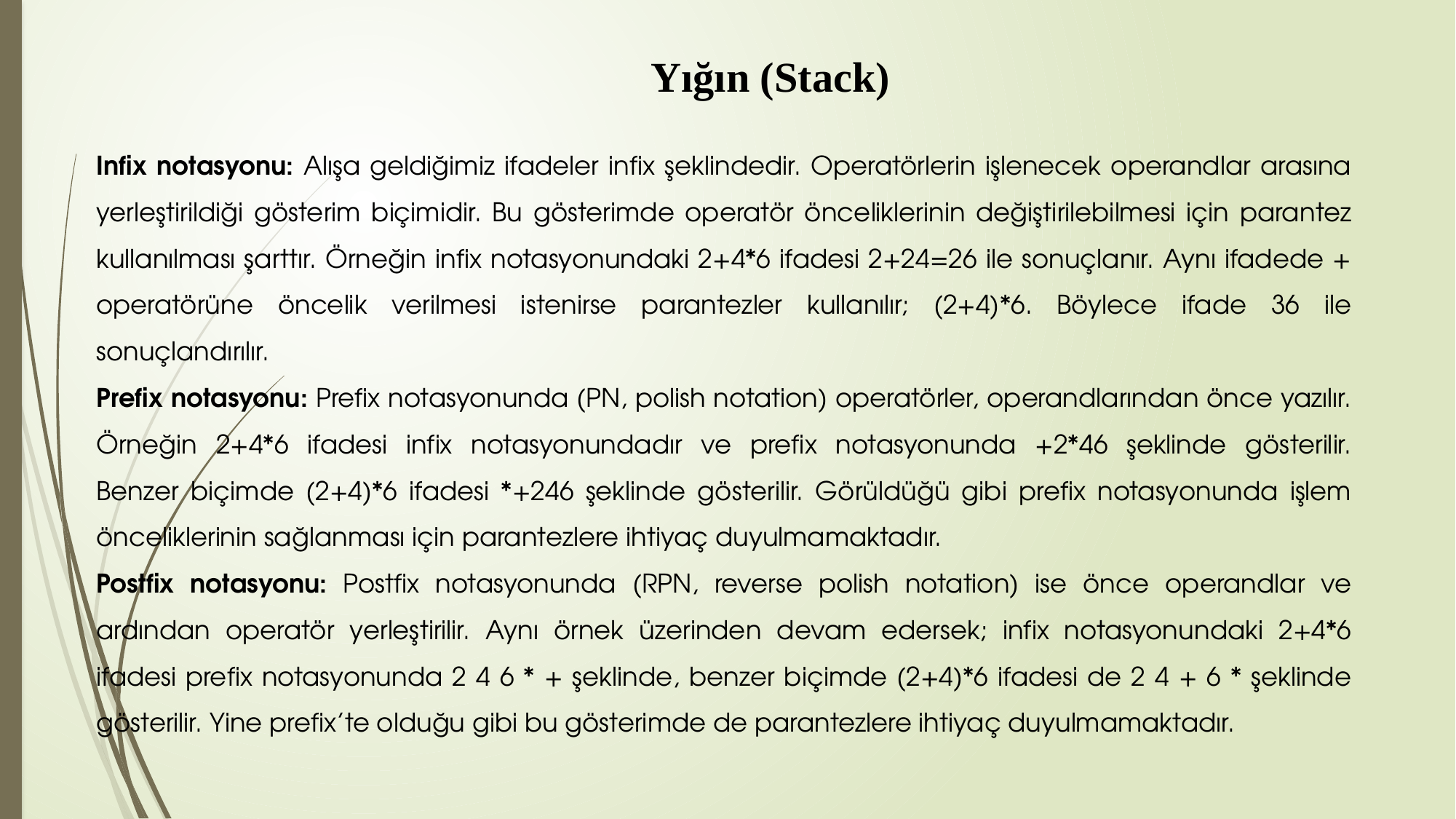

Yığın (Stack)
Infix notasyonu: Alışa geldiğimiz ifadeler infix şeklindedir. Operatörlerin işlenecek operandlar arasına yerleştirildiği gösterim biçimidir. Bu gösterimde operatör önceliklerinin değiştirilebilmesi için parantez kullanılması şarttır. Örneğin infix notasyonundaki 2+4*6 ifadesi 2+24=26 ile sonuçlanır. Aynı ifadede + operatörüne öncelik verilmesi istenirse parantezler kullanılır; (2+4)*6. Böylece ifade 36 ile sonuçlandırılır.
Prefix notasyonu: Prefix notasyonunda (PN, polish notation) operatörler, operandlarından önce yazılır. Örneğin 2+4*6 ifadesi infix notasyonundadır ve prefix notasyonunda +2*46 şeklinde gösterilir.
Benzer biçimde (2+4)*6 ifadesi *+246 şeklinde gösterilir. Görüldüğü gibi prefix notasyonunda işlem önceliklerinin sağlanması için parantezlere ihtiyaç duyulmamaktadır.
Postfix notasyonu: Postfix notasyonunda (RPN, reverse polish notation) ise önce operandlar ve ardından operatör yerleştirilir. Aynı örnek üzerinden devam edersek; infix notasyonundaki 2+4*6 ifadesi prefix notasyonunda 2 4 6 * + şeklinde, benzer biçimde (2+4)*6 ifadesi de 2 4 + 6 * şeklinde gösterilir. Yine prefix’te olduğu gibi bu gösterimde de parantezlere ihtiyaç duyulmamaktadır.